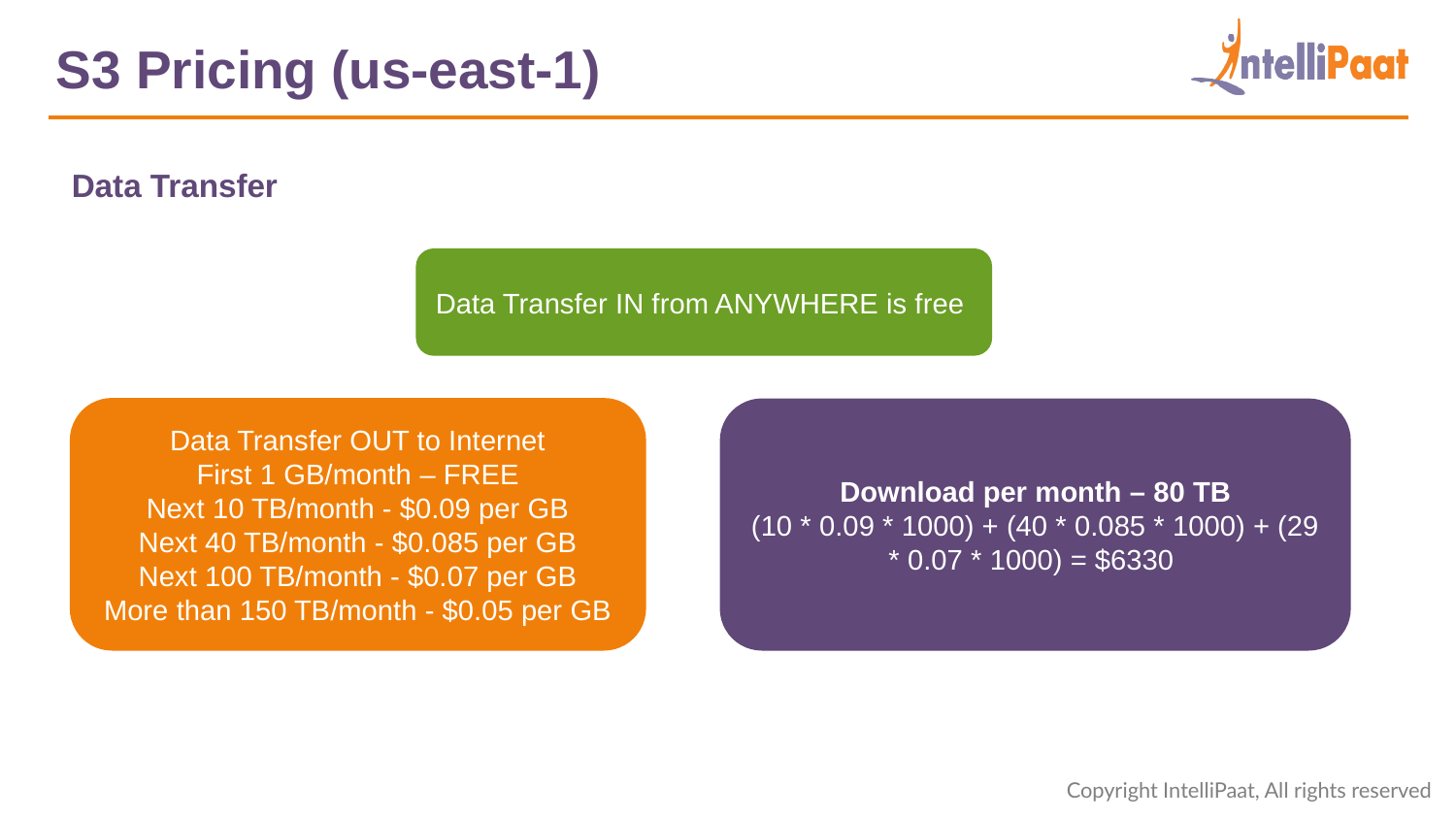

S3 Pricing (us-east-1)
Data Transfer
Data Transfer IN from ANYWHERE is free
Data Transfer OUT to Internet
First 1 GB/month – FREE
Next 10 TB/month - $0.09 per GB
Next 40 TB/month - $0.085 per GB
Next 100 TB/month - $0.07 per GB
More than 150 TB/month - $0.05 per GB
Download per month – 80 TB
(10 * 0.09 * 1000) + (40 * 0.085 * 1000) + (29 * 0.07 * 1000) = $6330